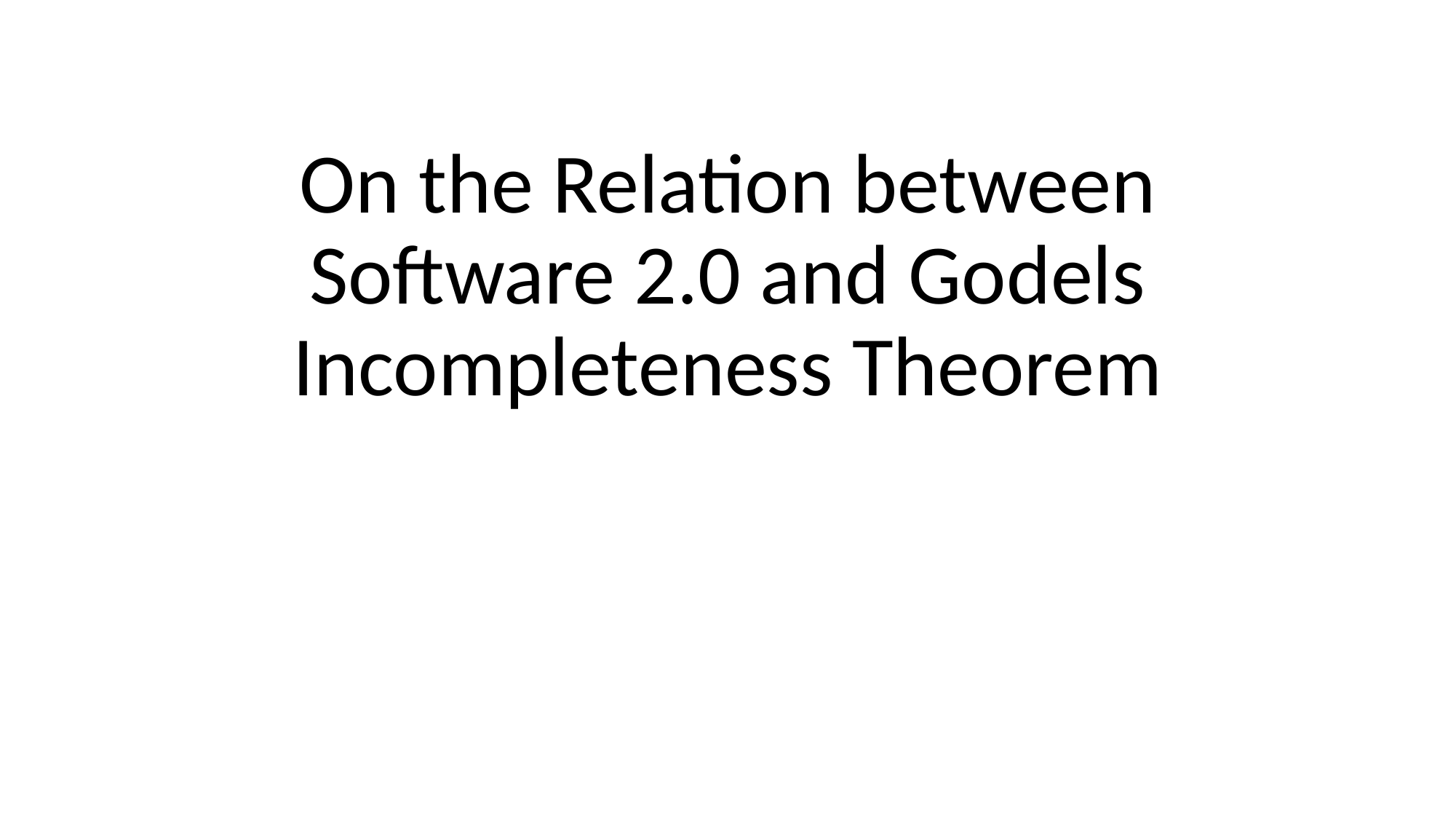

# On the Relation between Software 2.0 and Godels Incompleteness Theorem